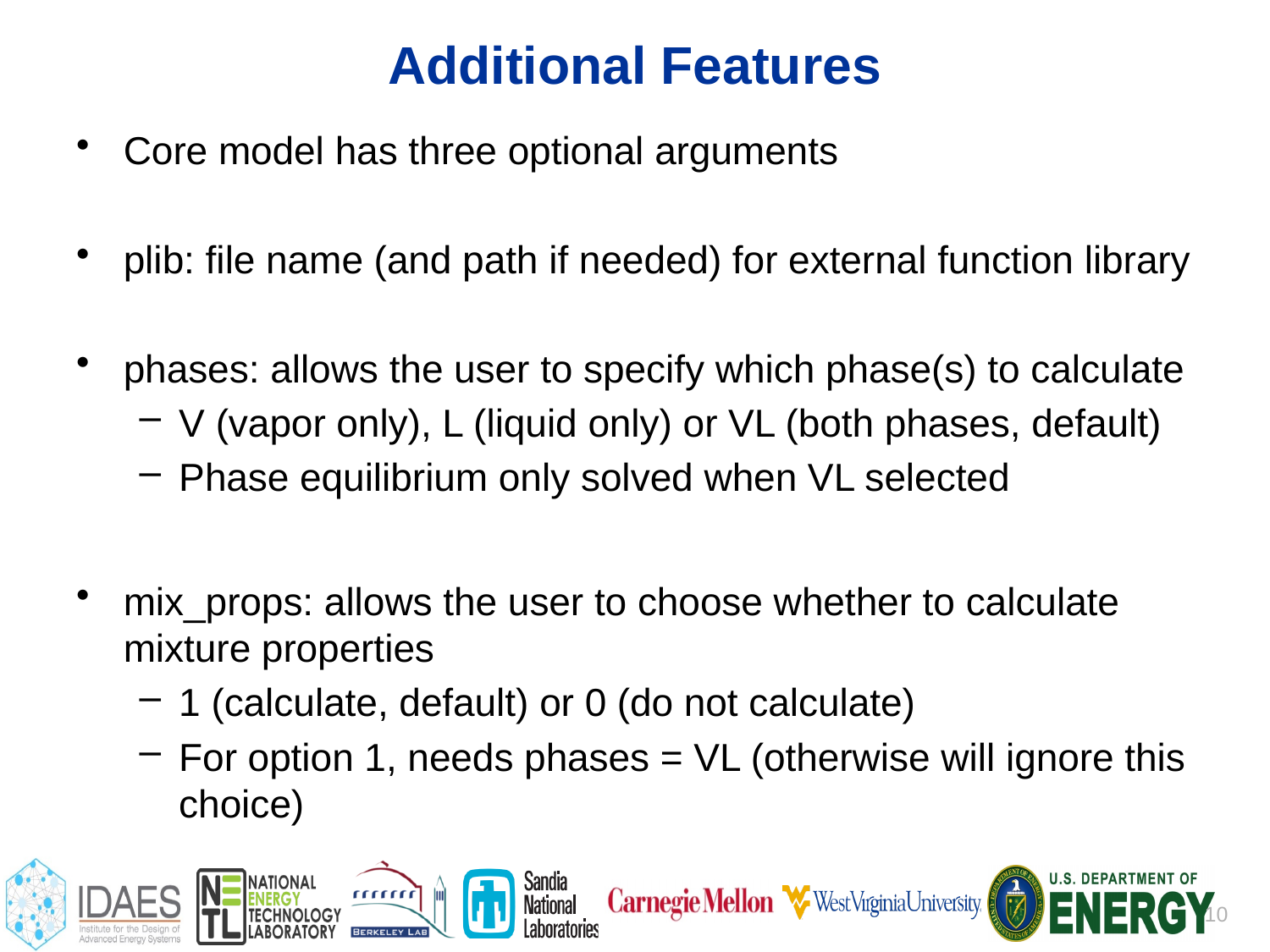

# Additional Features
Core model has three optional arguments

plib: file name (and path if needed) for external function library

phases: allows the user to specify which phase(s) to calculate
V (vapor only), L (liquid only) or VL (both phases, default)
Phase equilibrium only solved when VL selected

mix_props: allows the user to choose whether to calculate mixture properties
1 (calculate, default) or 0 (do not calculate)
For option 1, needs phases = VL (otherwise will ignore this choice)
10